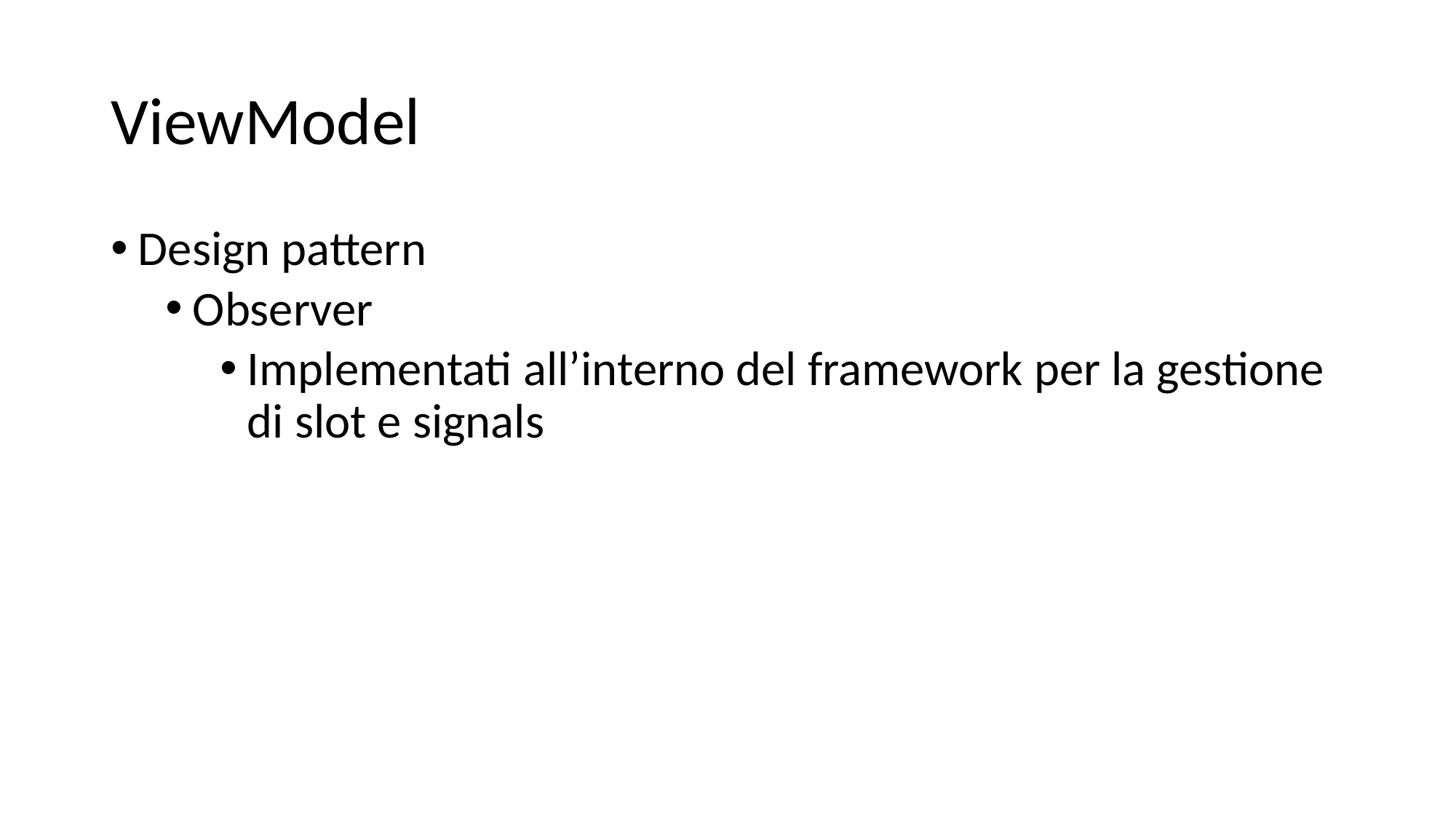

# ViewModel
Design pattern
Observer
Implementati all’interno del framework per la gestione di slot e signals